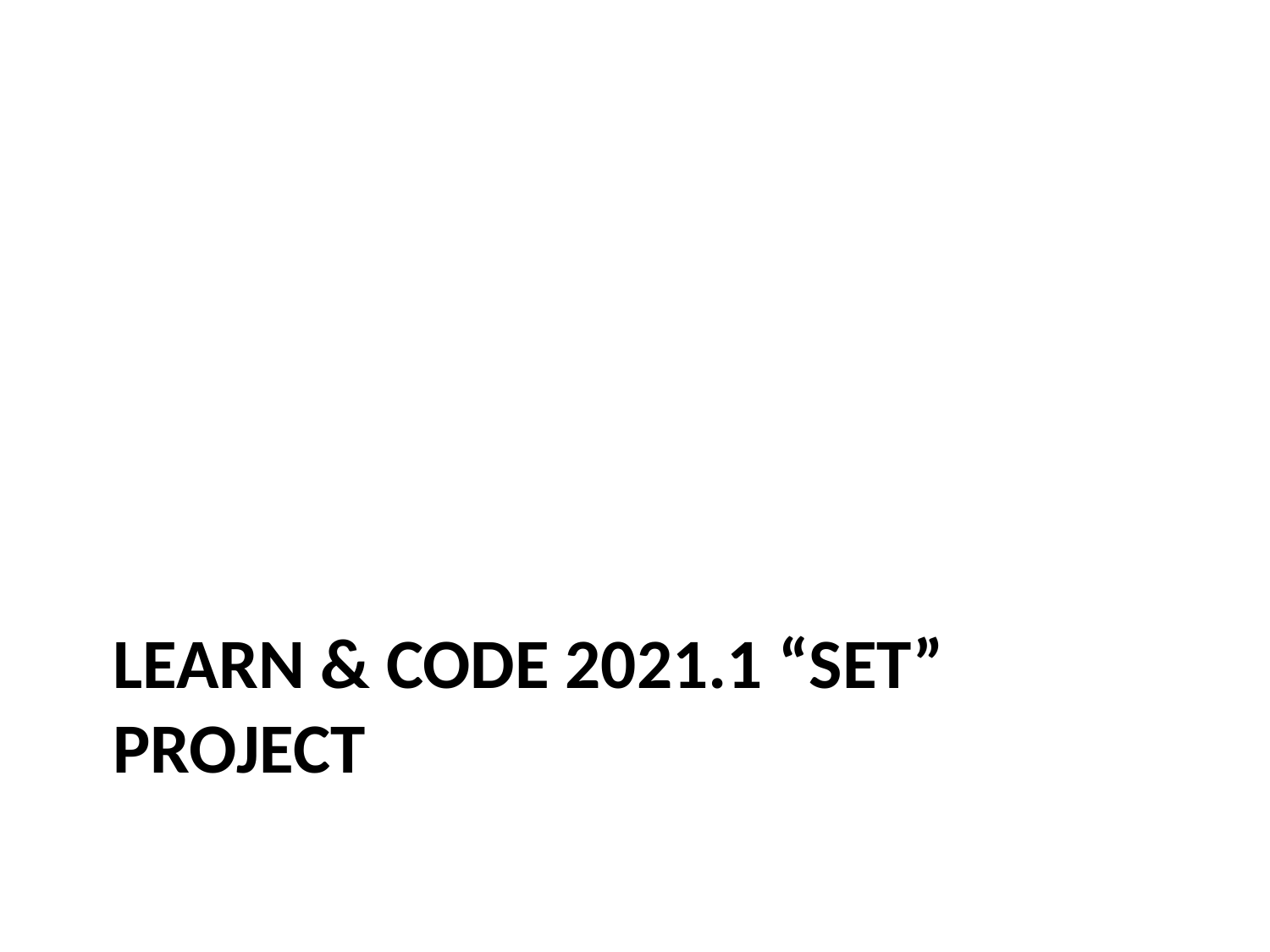

# Learn & Code 2021.1 “SET” Project